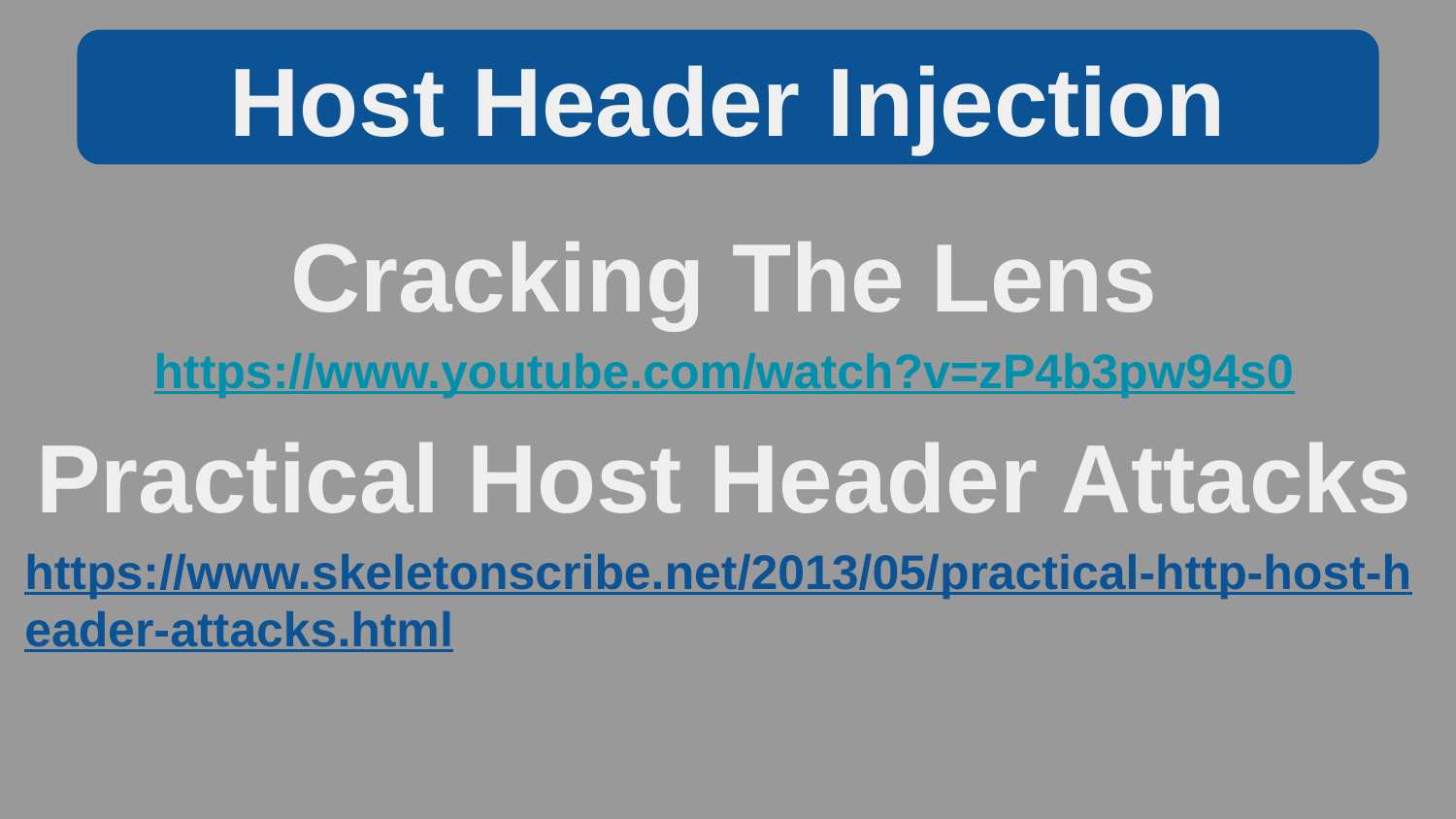

Host Header Injection
Cracking The Lens
https://www.youtube.com/watch?v=zP4b3pw94s0
Practical Host Header Attacks
https://www.skeletonscribe.net/2013/05/practical-http-host-header-attacks.html